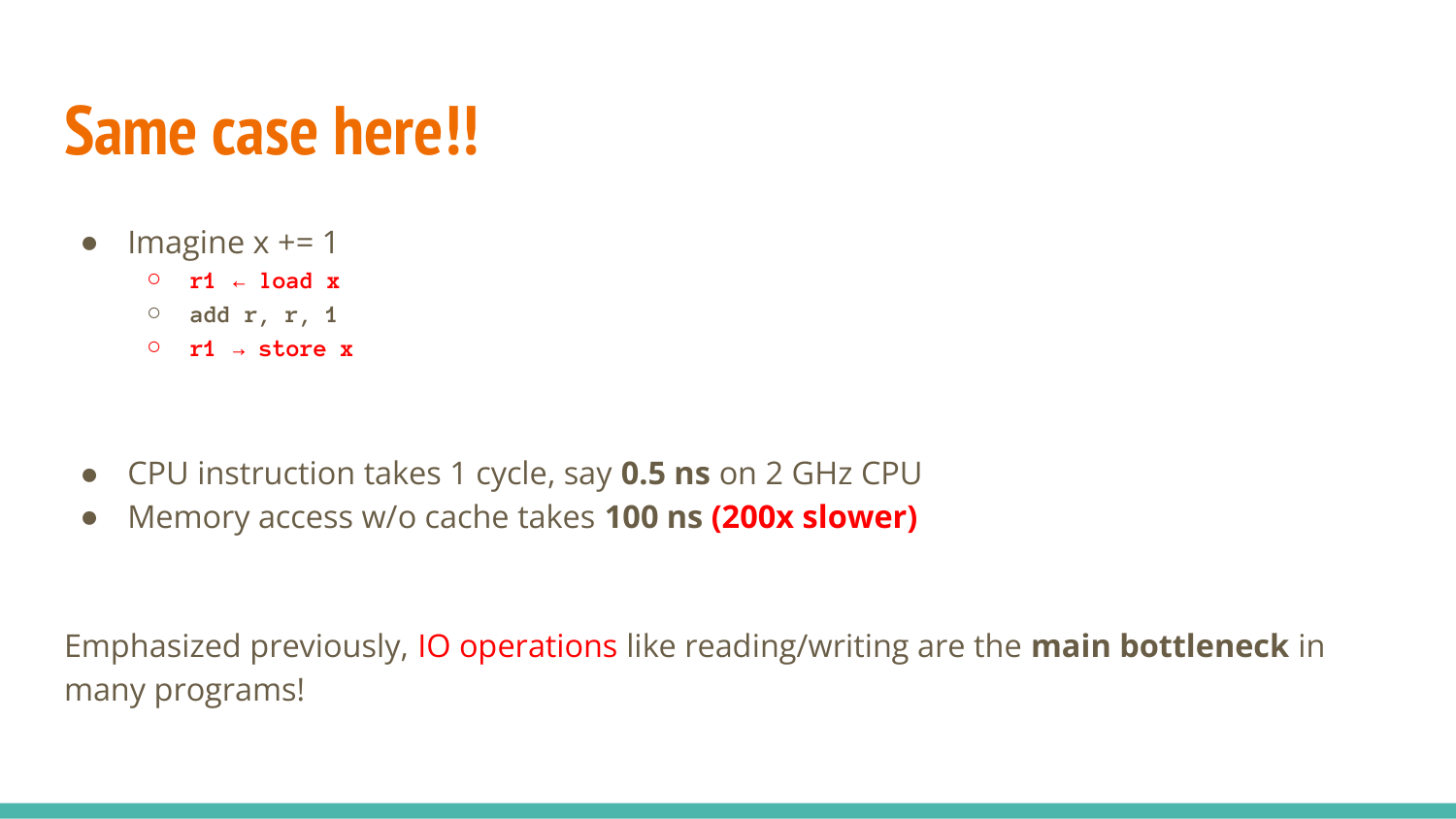

# Same case here!!
Imagine x += 1
r1 ← load x
add r, r, 1
r1 → store x

CPU instruction takes 1 cycle, say 0.5 ns on 2 GHz CPU
Memory access w/o cache takes 100 ns (200x slower)

Emphasized previously, IO operations like reading/writing are the main bottleneck in many programs!